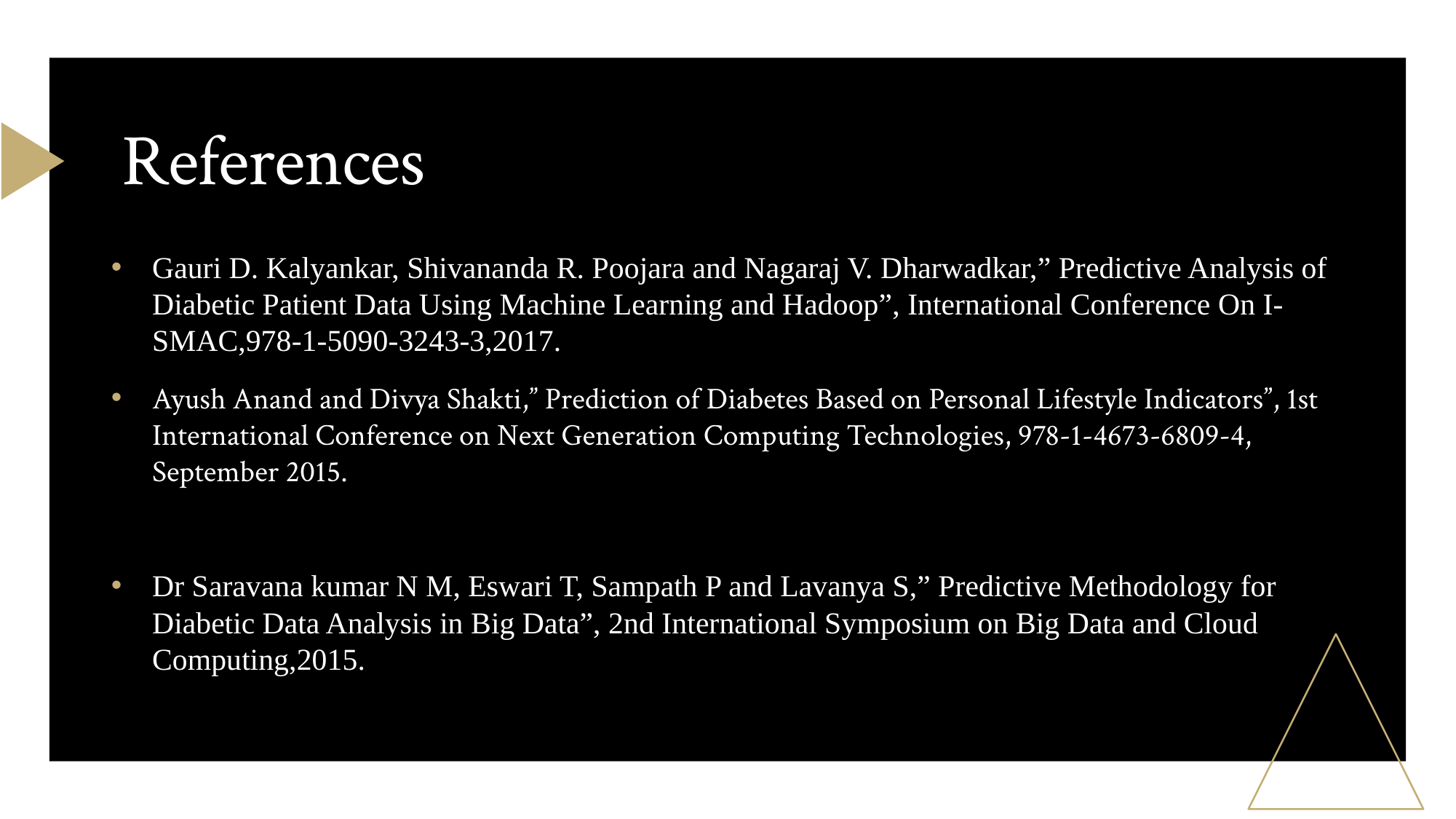

# References
Gauri D. Kalyankar, Shivananda R. Poojara and Nagaraj V. Dharwadkar,” Predictive Analysis of Diabetic Patient Data Using Machine Learning and Hadoop”, International Conference On I-SMAC,978-1-5090-3243-3,2017.
Ayush Anand and Divya Shakti,” Prediction of Diabetes Based on Personal Lifestyle Indicators”, 1st International Conference on Next Generation Computing Technologies, 978-1-4673-6809-4, September 2015.

Dr Saravana kumar N M, Eswari T, Sampath P and Lavanya S,” Predictive Methodology for Diabetic Data Analysis in Big Data”, 2nd International Symposium on Big Data and Cloud Computing,2015.